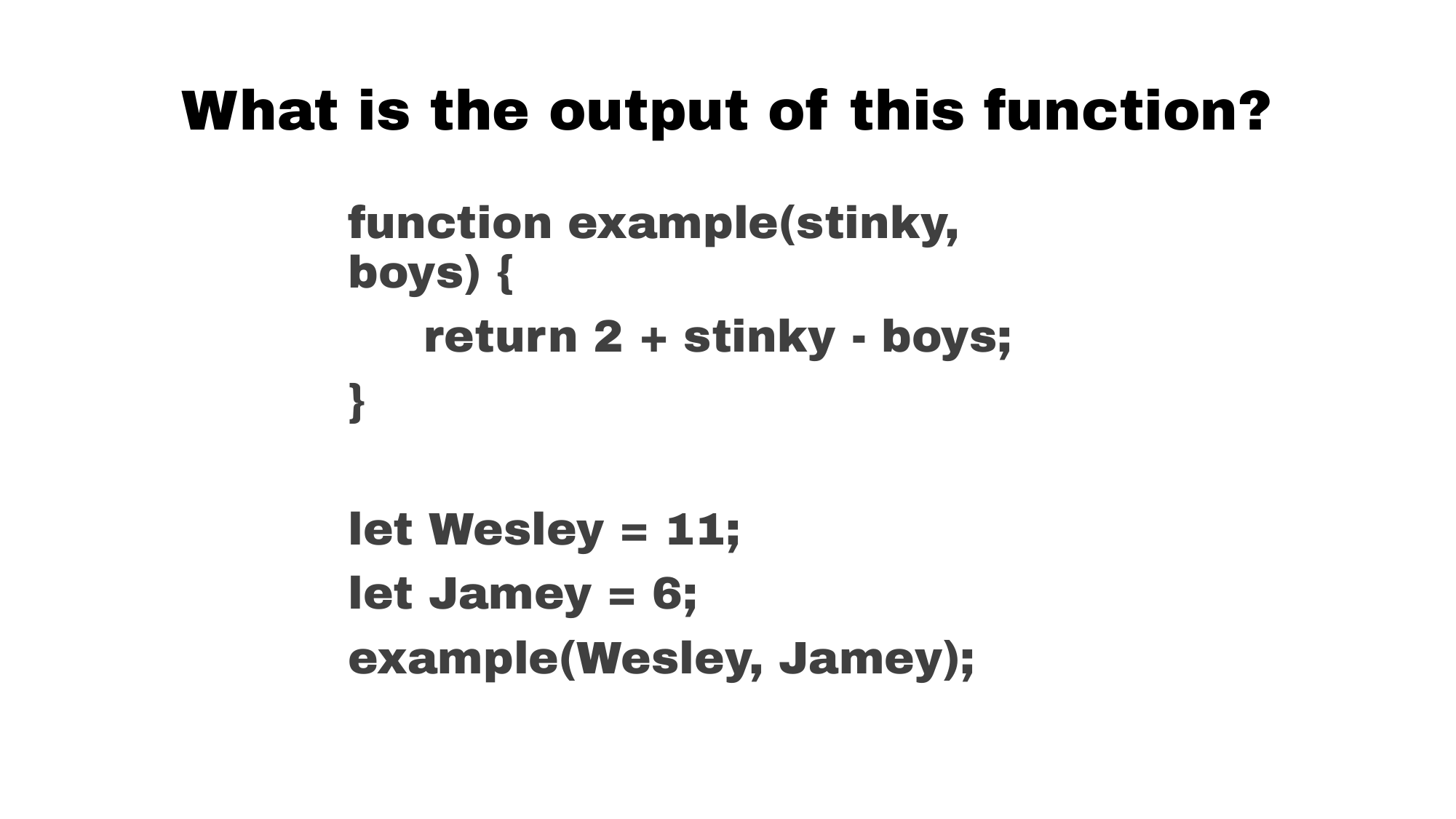

# What is the output of this function?
function example(stinky, boys) {
     return 2 + stinky - boys;
}

let Wesley = 11;
let Jamey = 6;
example(Wesley, Jamey);